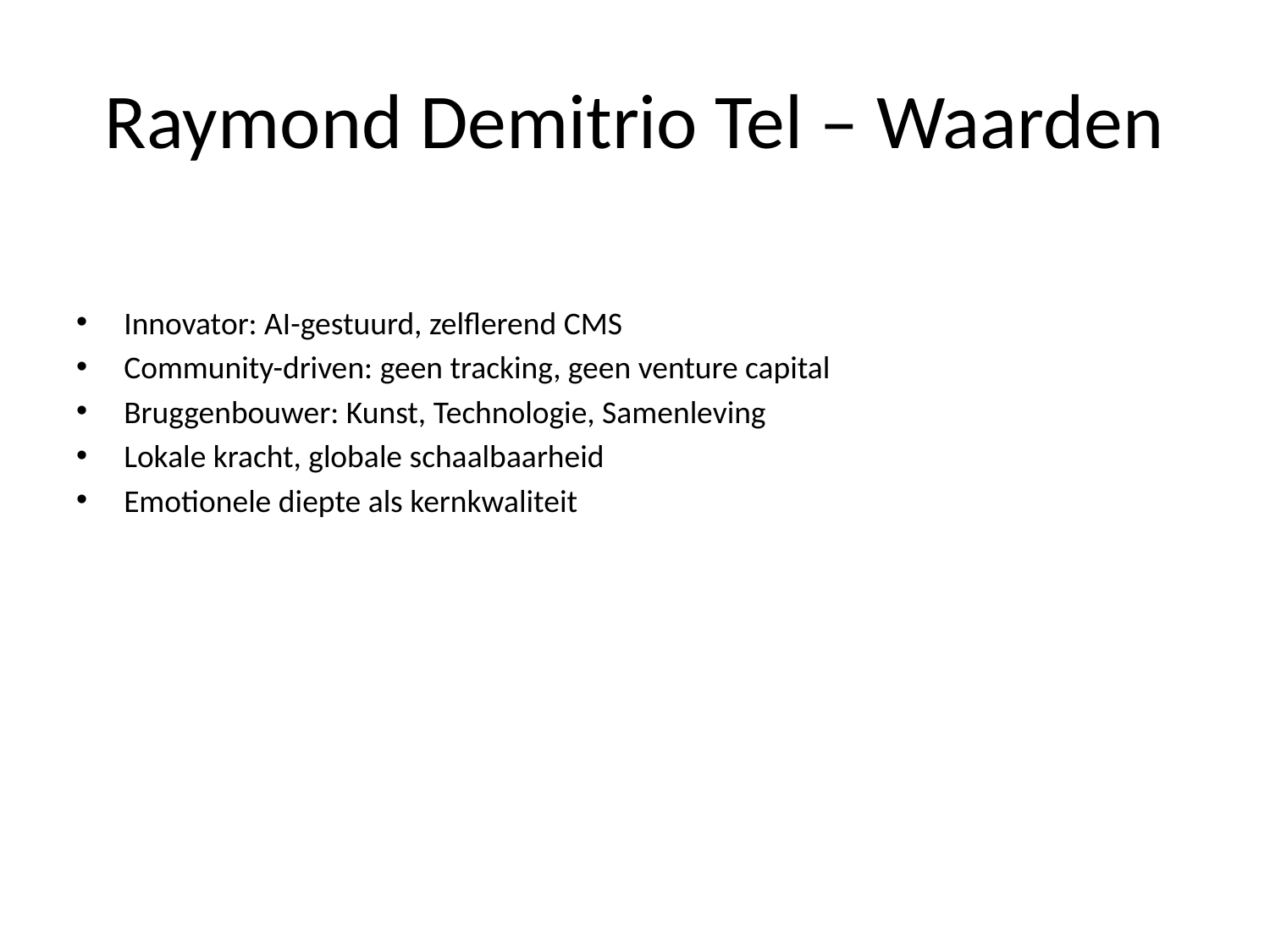

# Raymond Demitrio Tel – Waarden

Innovator: AI-gestuurd, zelflerend CMS
Community-driven: geen tracking, geen venture capital
Bruggenbouwer: Kunst, Technologie, Samenleving
Lokale kracht, globale schaalbaarheid
Emotionele diepte als kernkwaliteit